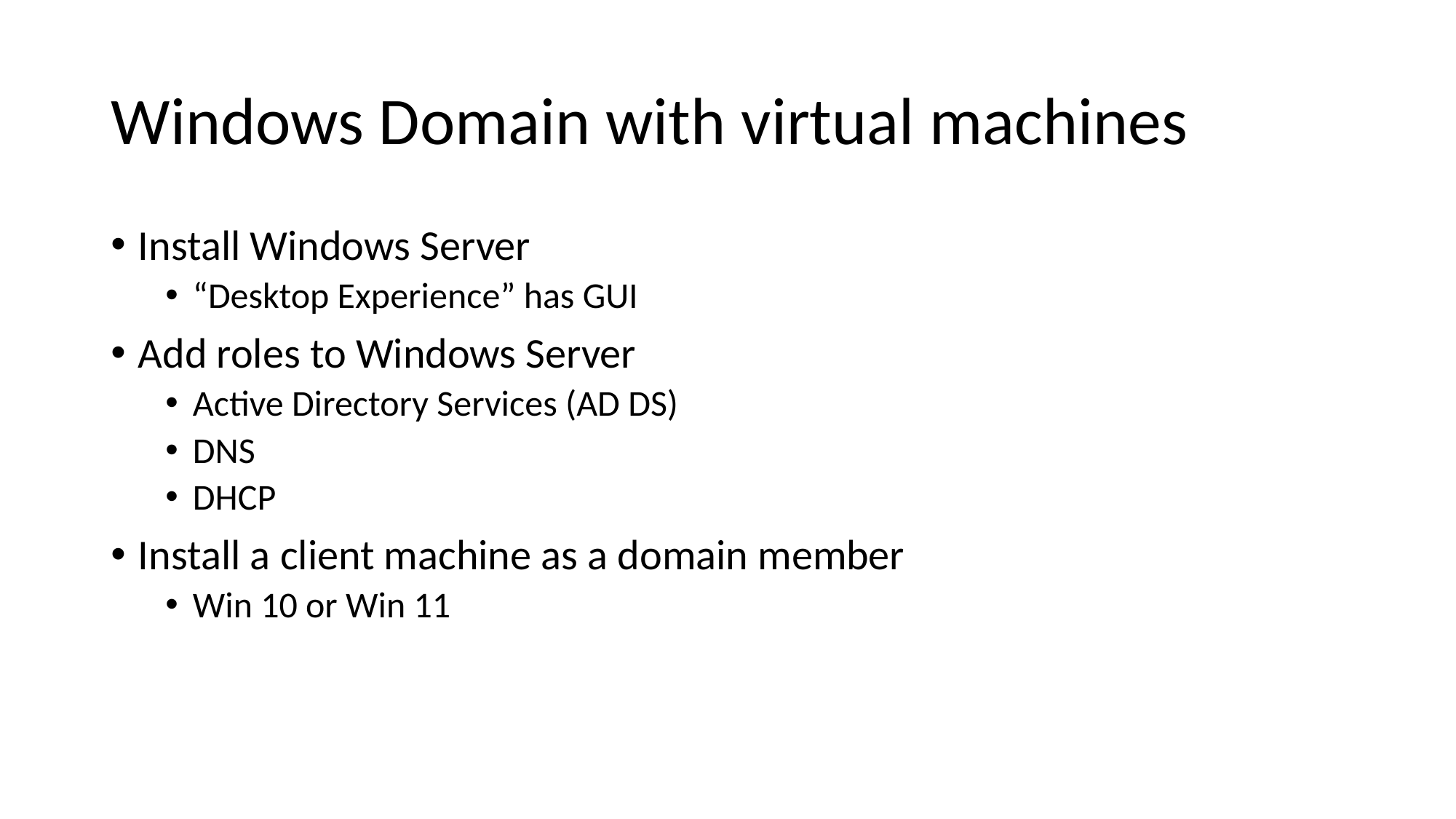

# Windows Domain with virtual machines
Install Windows Server
“Desktop Experience” has GUI
Add roles to Windows Server
Active Directory Services (AD DS)
DNS
DHCP
Install a client machine as a domain member
Win 10 or Win 11